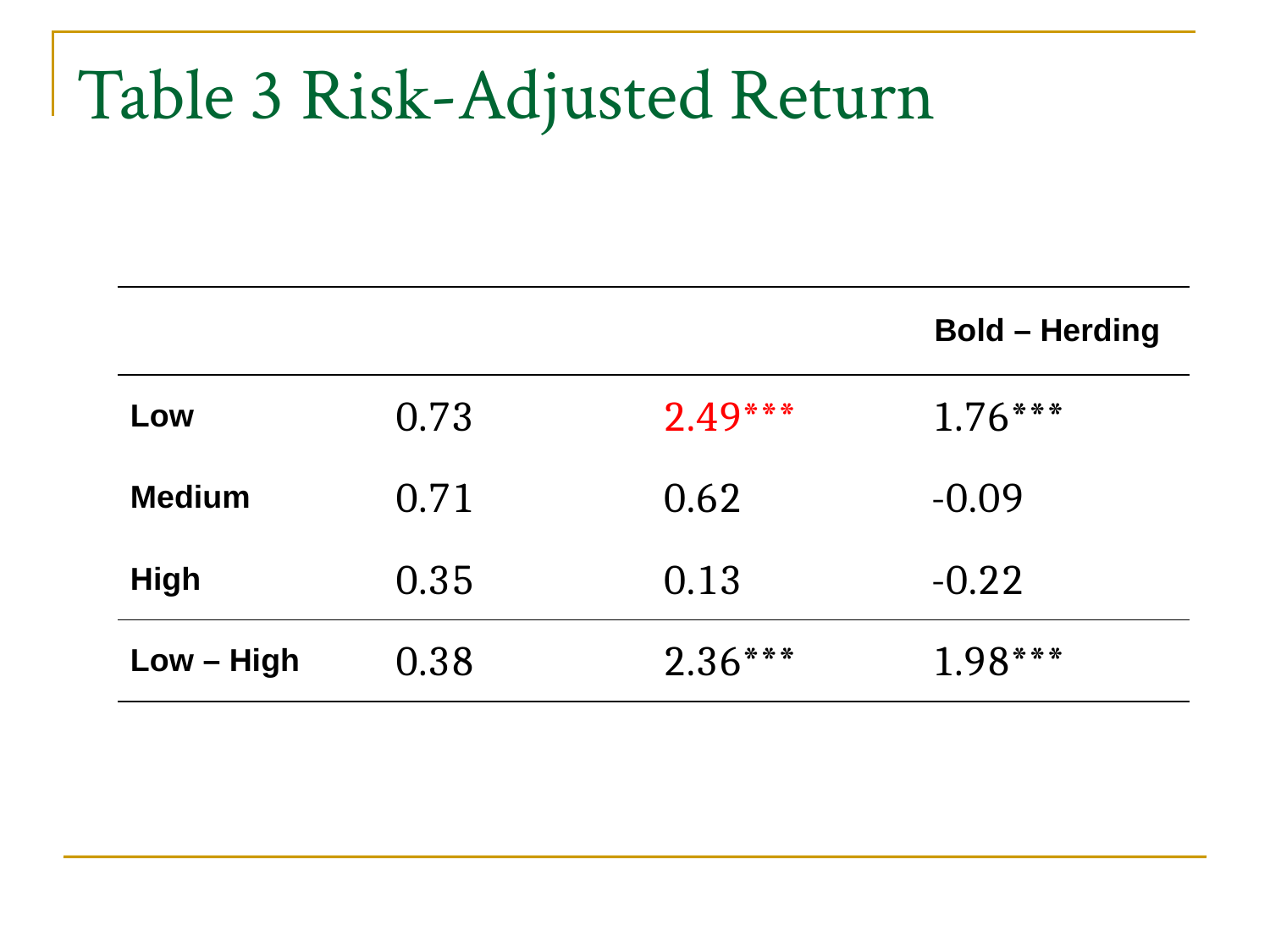

# Table 3 Risk-Adjusted Return
|  | Herding | Bold | Bold – Herding |
| --- | --- | --- | --- |
| Low | 0.73 | 2.49\*\*\* | 1.76\*\*\* |
| Medium | 0.71 | 0.62 | -0.09 |
| High | 0.35 | 0.13 | -0.22 |
| Low – High | 0.38 | 2.36\*\*\* | 1.98\*\*\* |